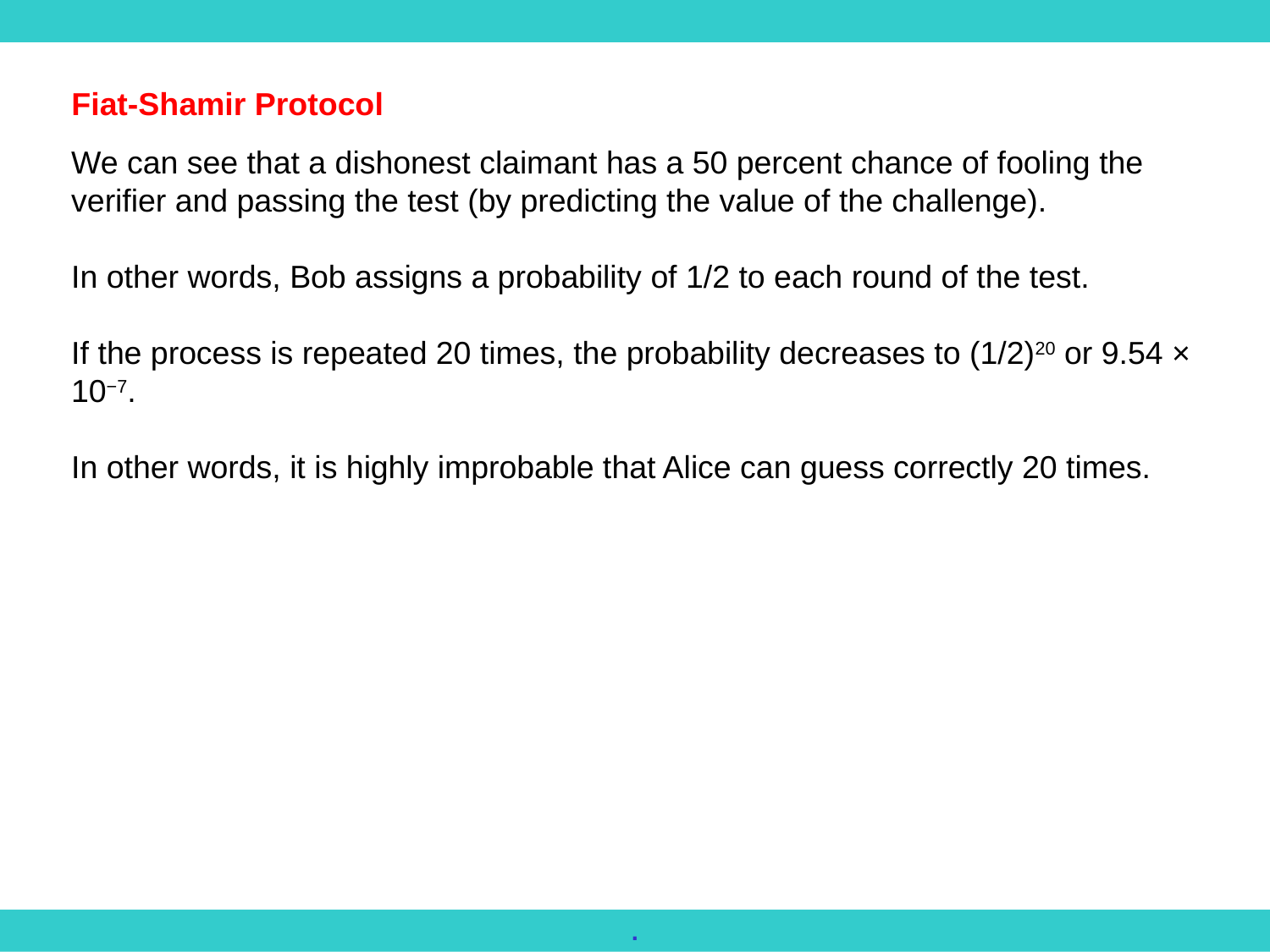

Fiat-Shamir Protocol

We can see that a dishonest claimant has a 50 percent chance of fooling the verifier and passing the test (by predicting the value of the challenge).

In other words, Bob assigns a probability of 1/2 to each round of the test.

If the process is repeated 20 times, the probability decreases to (1/2)20 or 9.54 × 10−7.

In other words, it is highly improbable that Alice can guess correctly 20 times.
.